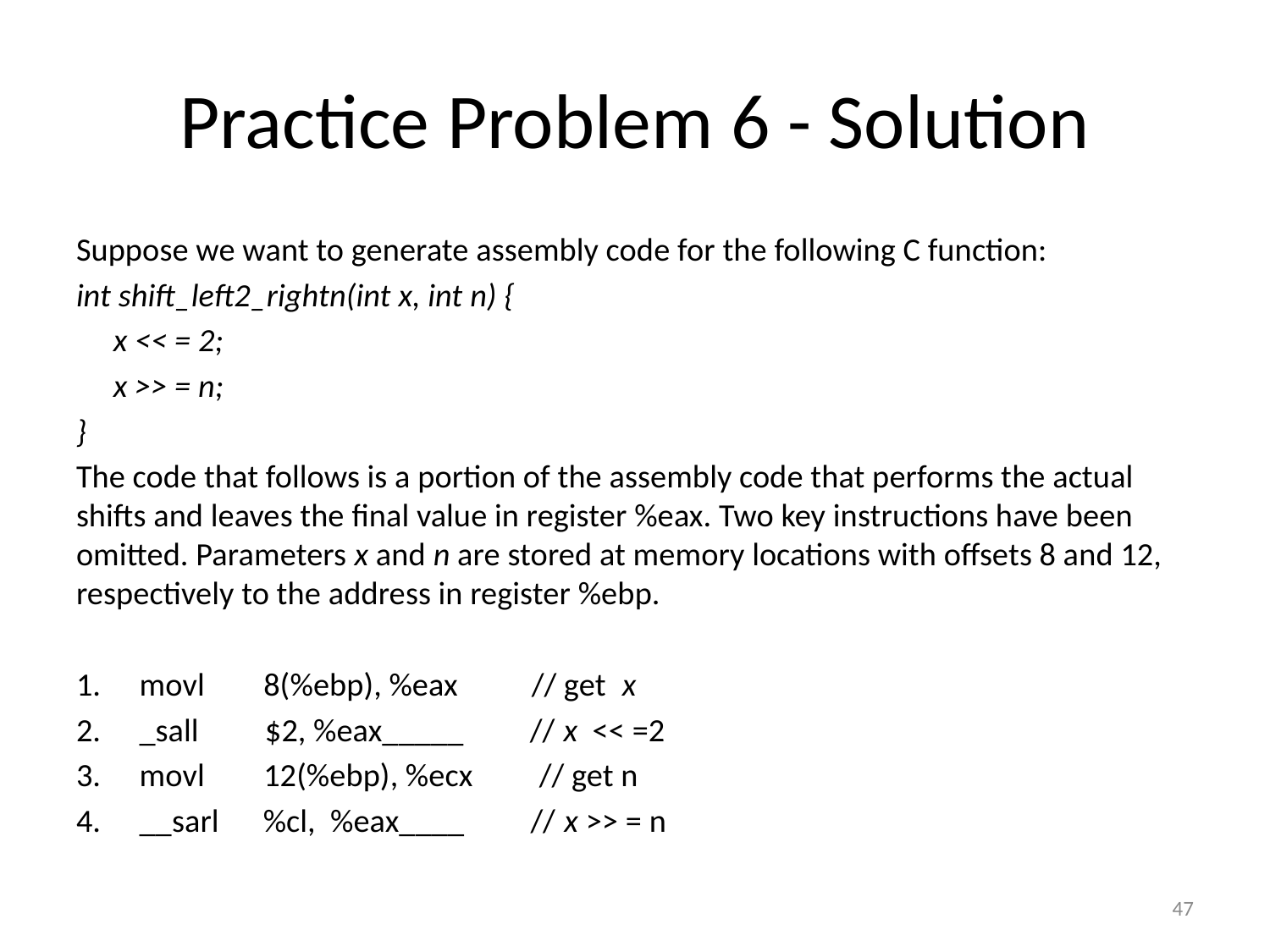

# Practice Problem 6 - Solution
Suppose we want to generate assembly code for the following C function:
int shift_left2_rightn(int x, int n) {
     x << = 2;
     x >> = n;
}
The code that follows is a portion of the assembly code that performs the actual shifts and leaves the final value in register %eax. Two key instructions have been omitted. Parameters x and n are stored at memory locations with offsets 8 and 12, respectively to the address in register %ebp.

movl        8(%ebp), %eax          // get  x
_sall         $2, %eax_____         // x  << =2
movl        12(%ebp), %ecx         // get n
__sarl      %cl,  %eax____         // x >> = n
47